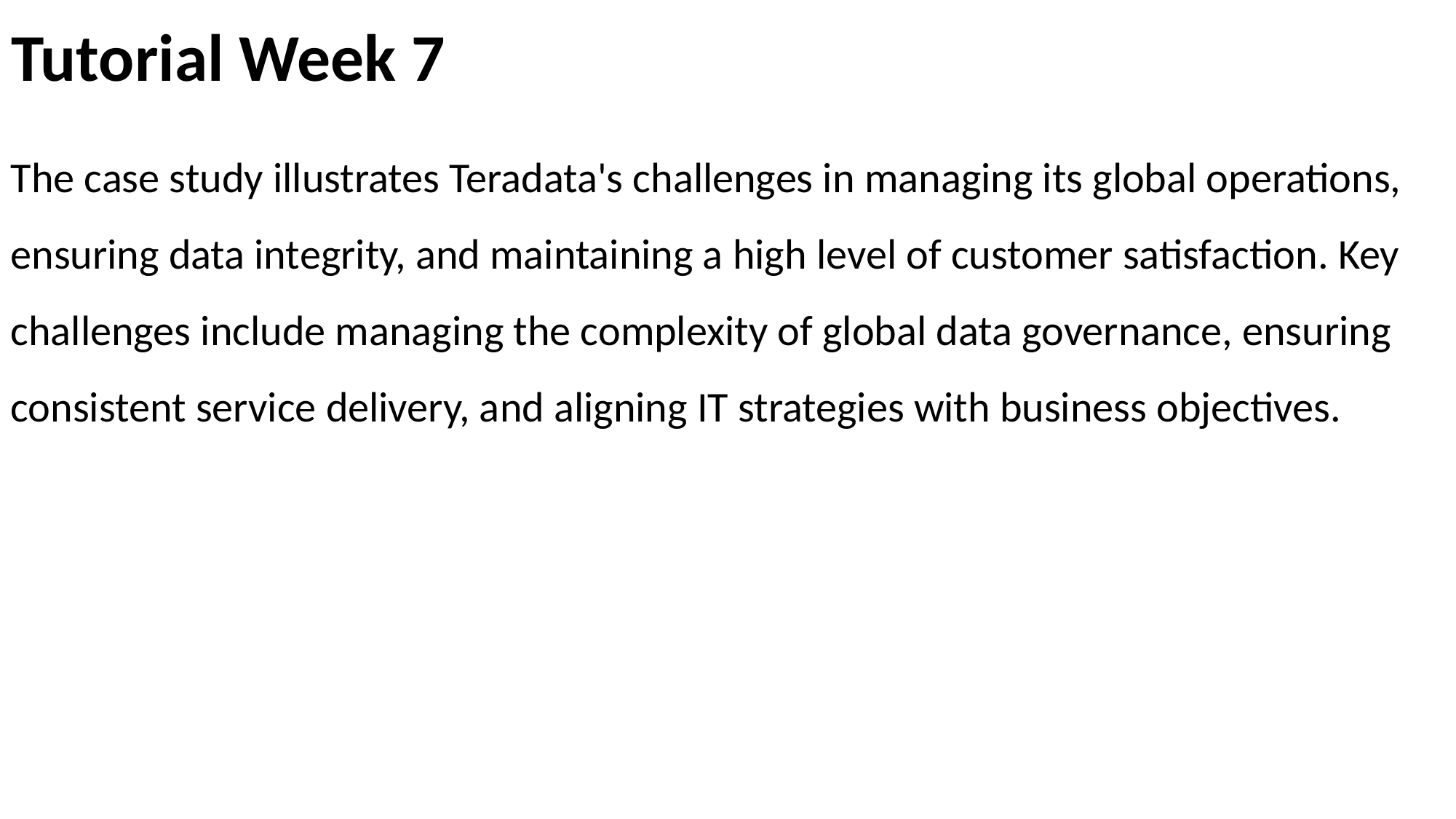

# Tutorial Week 7
The case study illustrates Teradata's challenges in managing its global operations, ensuring data integrity, and maintaining a high level of customer satisfaction. Key challenges include managing the complexity of global data governance, ensuring consistent service delivery, and aligning IT strategies with business objectives.